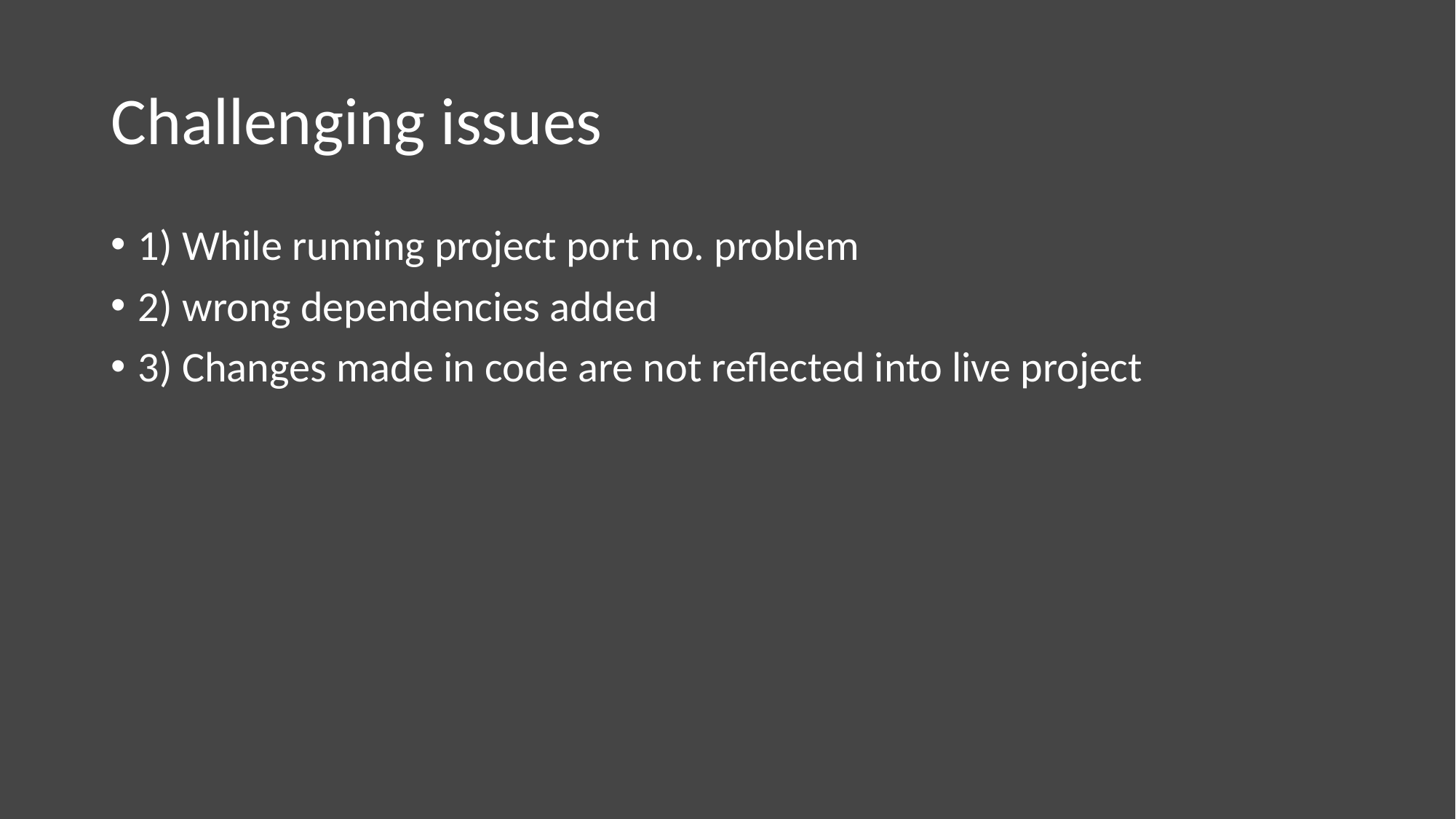

# Challenging issues
1) While running project port no. problem
2) wrong dependencies added
3) Changes made in code are not reflected into live project